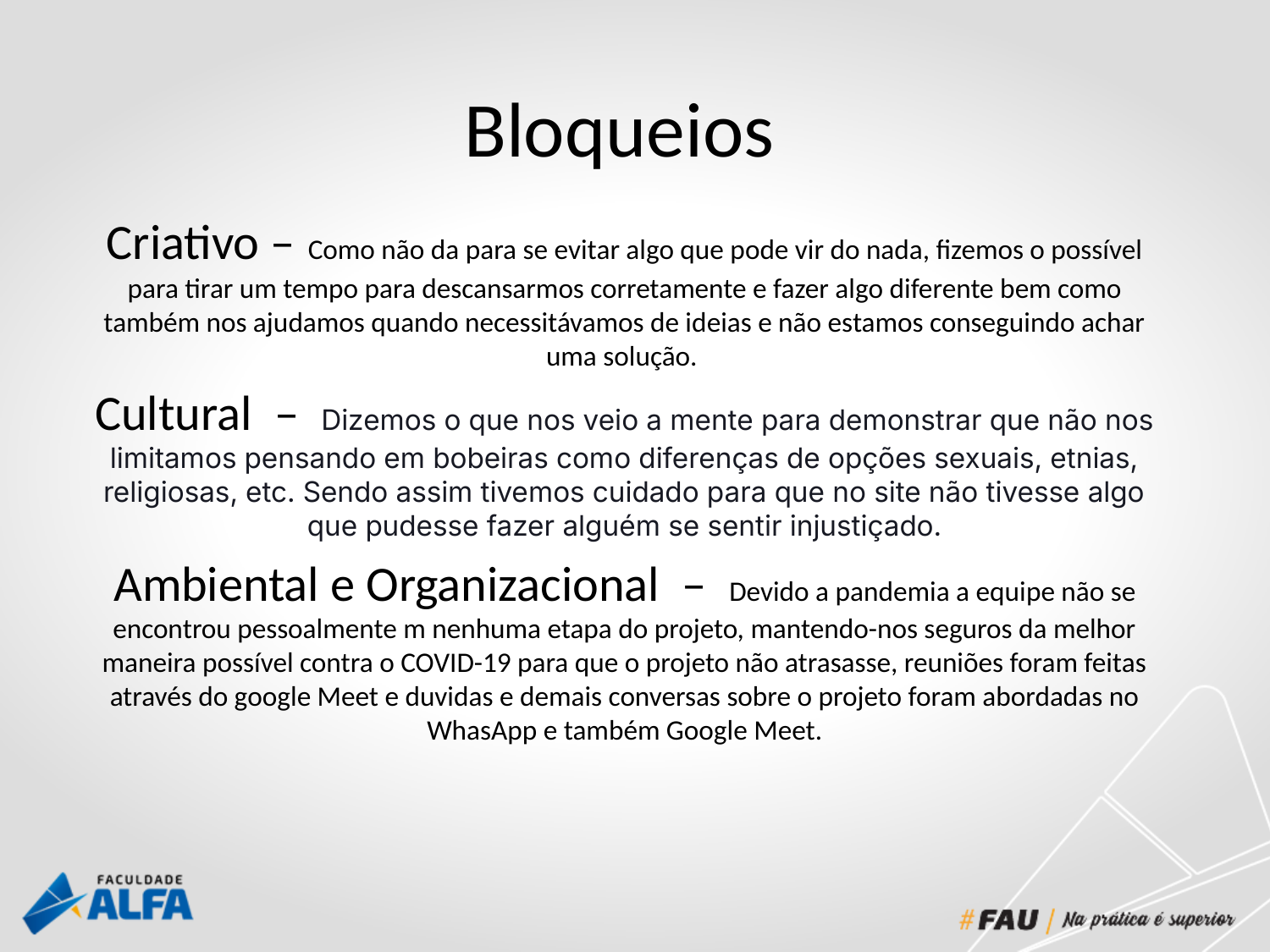

# Bloqueios
Criativo – Como não da para se evitar algo que pode vir do nada, fizemos o possível para tirar um tempo para descansarmos corretamente e fazer algo diferente bem como também nos ajudamos quando necessitávamos de ideias e não estamos conseguindo achar uma solução.
Cultural  –  Dizemos o que nos veio a mente para demonstrar que não nos limitamos pensando em bobeiras como diferenças de opções sexuais, etnias, religiosas, etc. Sendo assim tivemos cuidado para que no site não tivesse algo que pudesse fazer alguém se sentir injustiçado.
Ambiental e Organizacional  –  Devido a pandemia a equipe não se encontrou pessoalmente m nenhuma etapa do projeto, mantendo-nos seguros da melhor maneira possível contra o COVID-19 para que o projeto não atrasasse, reuniões foram feitas através do google Meet e duvidas e demais conversas sobre o projeto foram abordadas no WhasApp e também Google Meet.